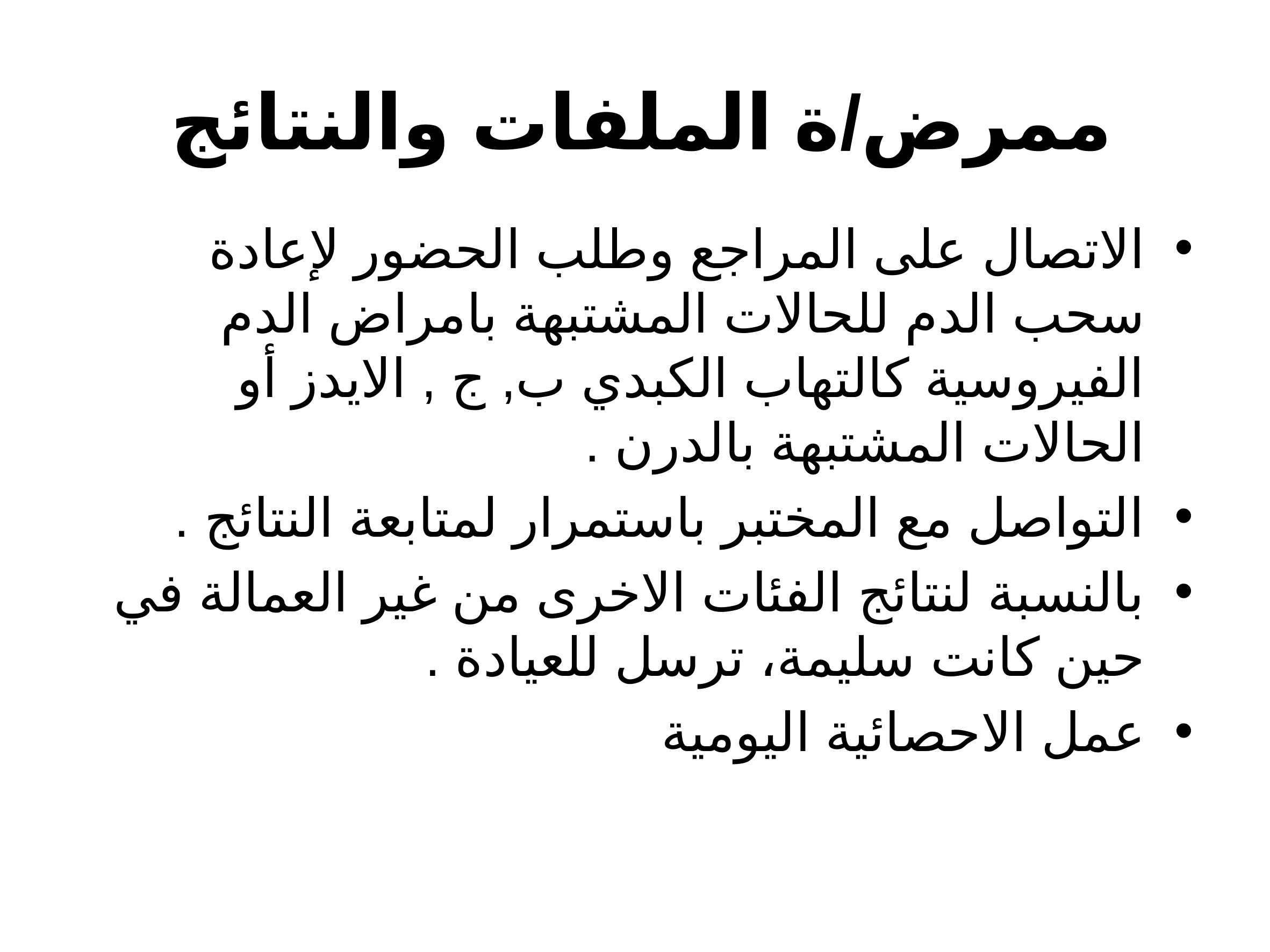

# ممرض/ة الملفات والنتائج
الاتصال على المراجع وطلب الحضور لإعادة سحب الدم للحالات المشتبهة بامراض الدم الفيروسية كالتهاب الكبدي ب, ج , الايدز أو الحالات المشتبهة بالدرن .
التواصل مع المختبر باستمرار لمتابعة النتائج .
بالنسبة لنتائج الفئات الاخرى من غير العمالة في حين كانت سليمة، ترسل للعيادة .
عمل الاحصائية اليومية